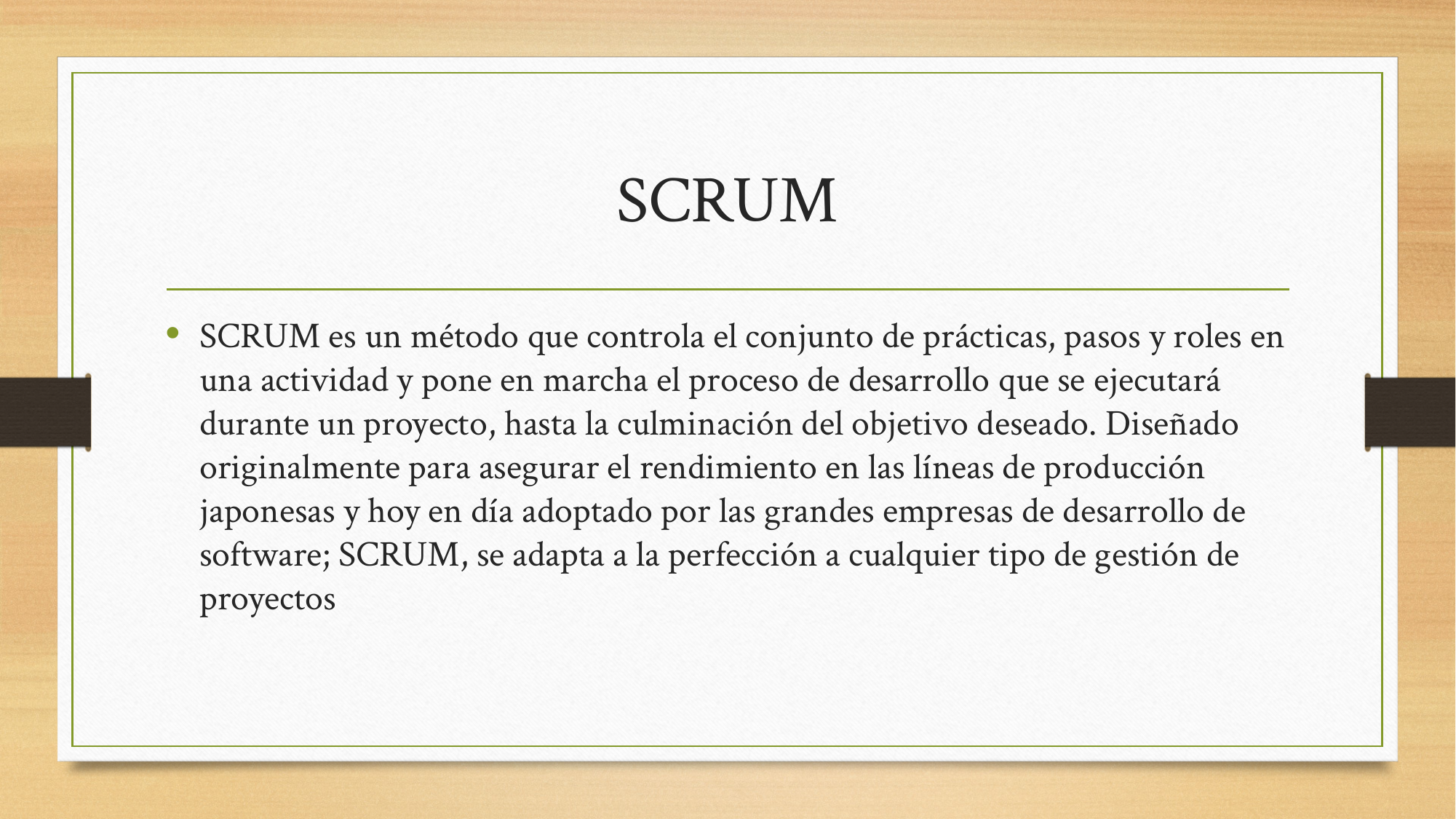

# SCRUM
SCRUM es un método que controla el conjunto de prácticas, pasos y roles en una actividad y pone en marcha el proceso de desarrollo que se ejecutará durante un proyecto, hasta la culminación del objetivo deseado. Diseñado originalmente para asegurar el rendimiento en las líneas de producción japonesas y hoy en día adoptado por las grandes empresas de desarrollo de software; SCRUM, se adapta a la perfección a cualquier tipo de gestión de proyectos